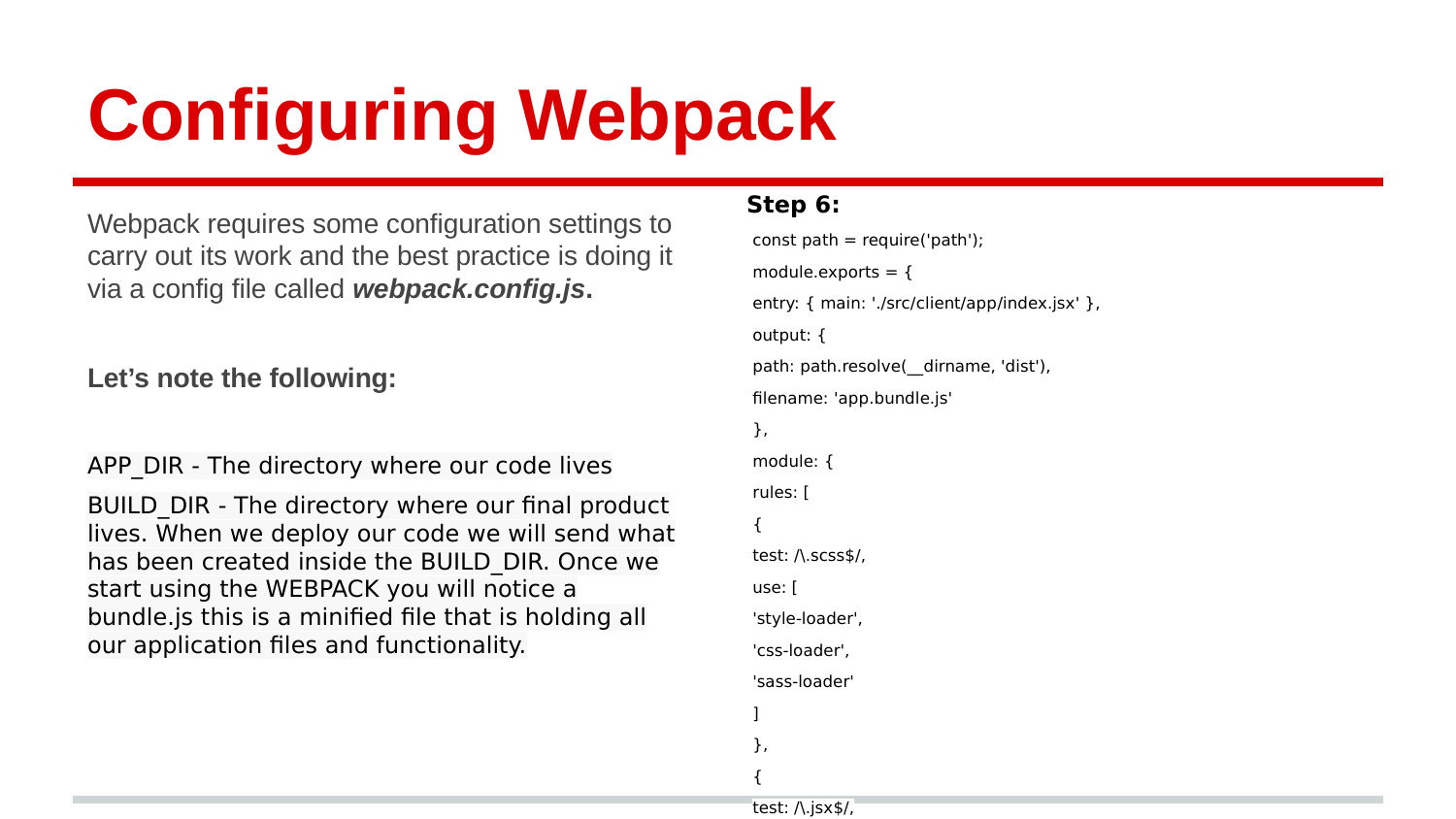

# Configuring Webpack
Step 6:
const path = require('path');
module.exports = {
entry: { main: './src/client/app/index.jsx' },
output: {
path: path.resolve(__dirname, 'dist'),
filename: 'app.bundle.js'
},
module: {
rules: [
{
test: /\.scss$/,
use: [
'style-loader',
'css-loader',
'sass-loader'
]
},
{
test: /\.jsx$/,
exclude: /node_modules/,
use: {
loader: "babel-loader"
}
}
]
}
};

Webpack requires some configuration settings to carry out its work and the best practice is doing it via a config file called webpack.config.js.

Let’s note the following:

APP_DIR - The directory where our code lives
BUILD_DIR - The directory where our final product lives. When we deploy our code we will send what has been created inside the BUILD_DIR. Once we start using the WEBPACK you will notice a bundle.js this is a minified file that is holding all our application files and functionality.